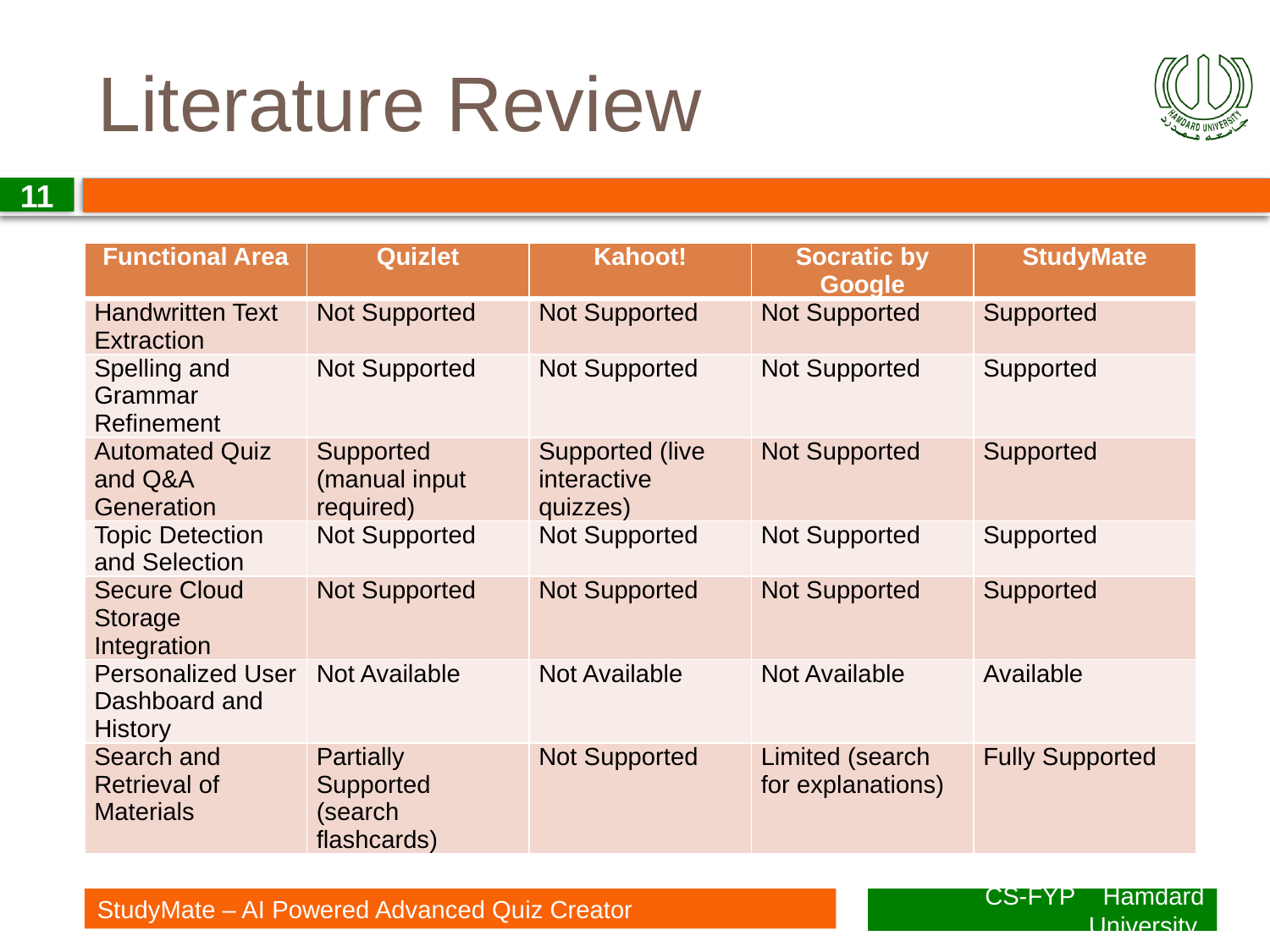

# Literature Review
11
| Functional Area | Quizlet | Kahoot! | Socratic by Google | StudyMate |
| --- | --- | --- | --- | --- |
| Handwritten Text Extraction | Not Supported | Not Supported | Not Supported | Supported |
| Spelling and Grammar Refinement | Not Supported | Not Supported | Not Supported | Supported |
| Automated Quiz and Q&A Generation | Supported (manual input required) | Supported (live interactive quizzes) | Not Supported | Supported |
| Topic Detection and Selection | Not Supported | Not Supported | Not Supported | Supported |
| Secure Cloud Storage Integration | Not Supported | Not Supported | Not Supported | Supported |
| Personalized User Dashboard and History | Not Available | Not Available | Not Available | Available |
| Search and Retrieval of Materials | Partially Supported (search flashcards) | Not Supported | Limited (search for explanations) | Fully Supported |
StudyMate – AI Powered Advanced Quiz Creator
CS-FYP    Hamdard University